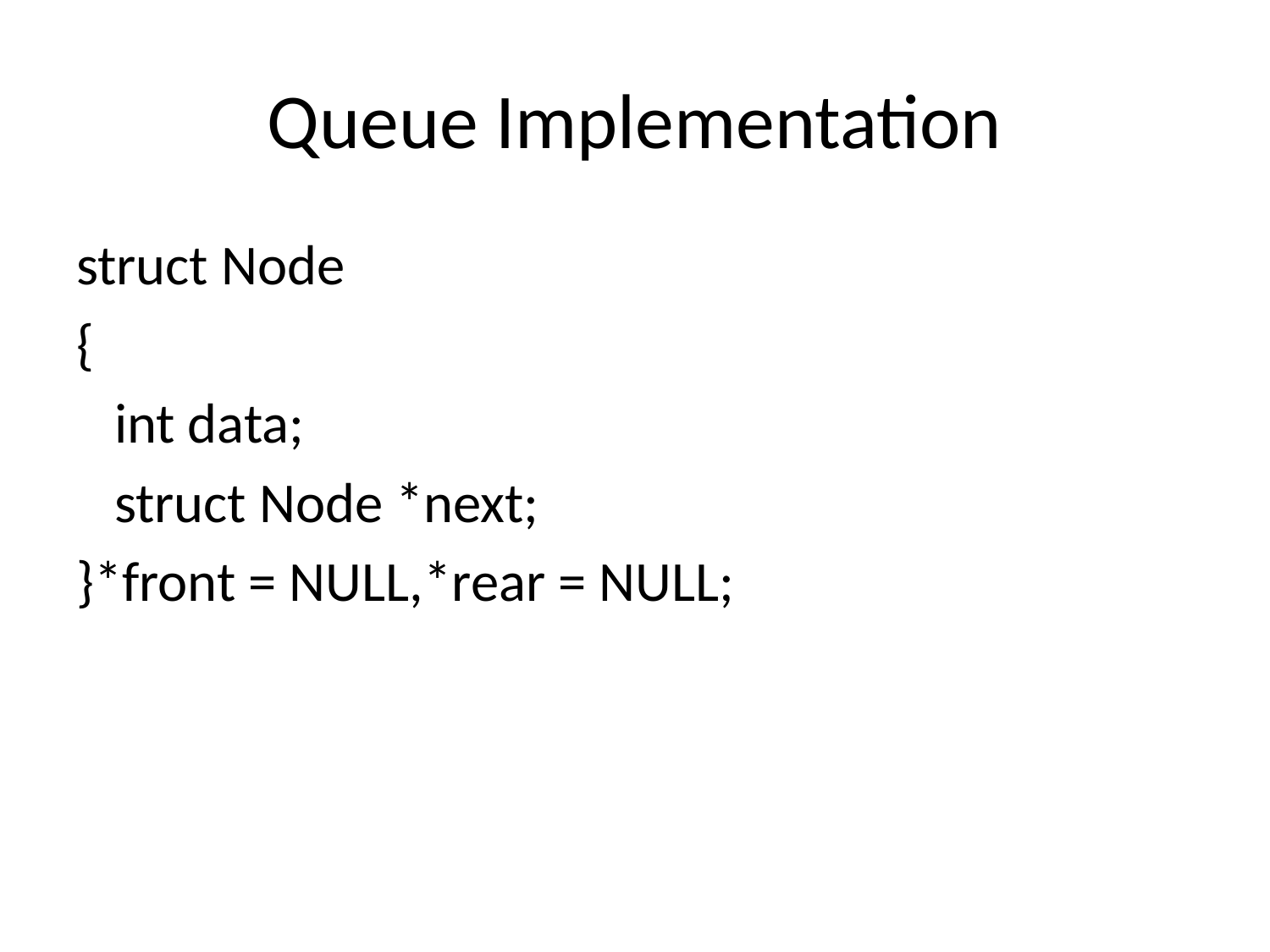

# Queue Implementation
struct Node
{
   int data;
   struct Node *next;
}*front = NULL,*rear = NULL;